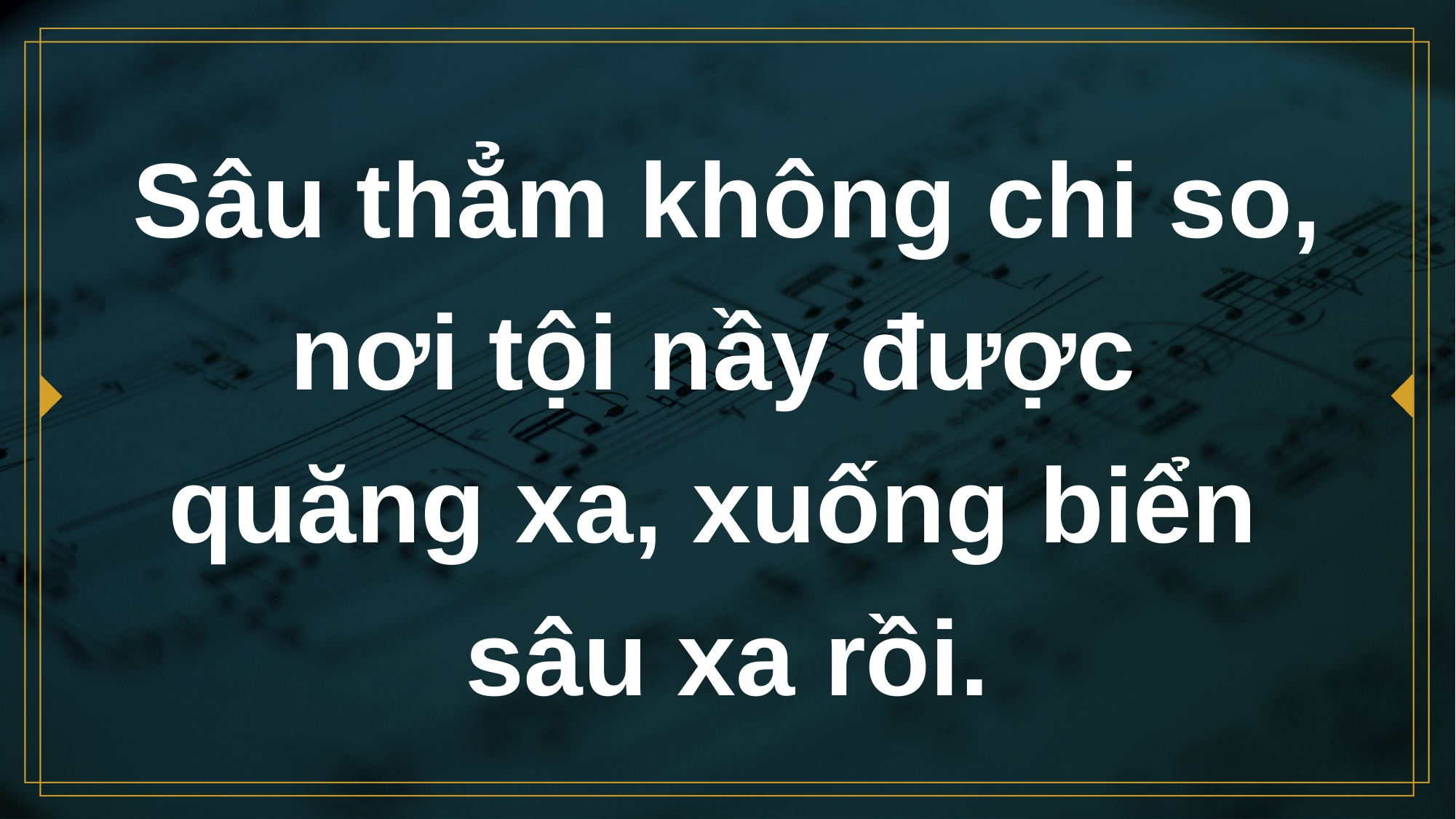

# Sâu thẳm không chi so, nơi tội nầy được quăng xa, xuống biển sâu xa rồi.